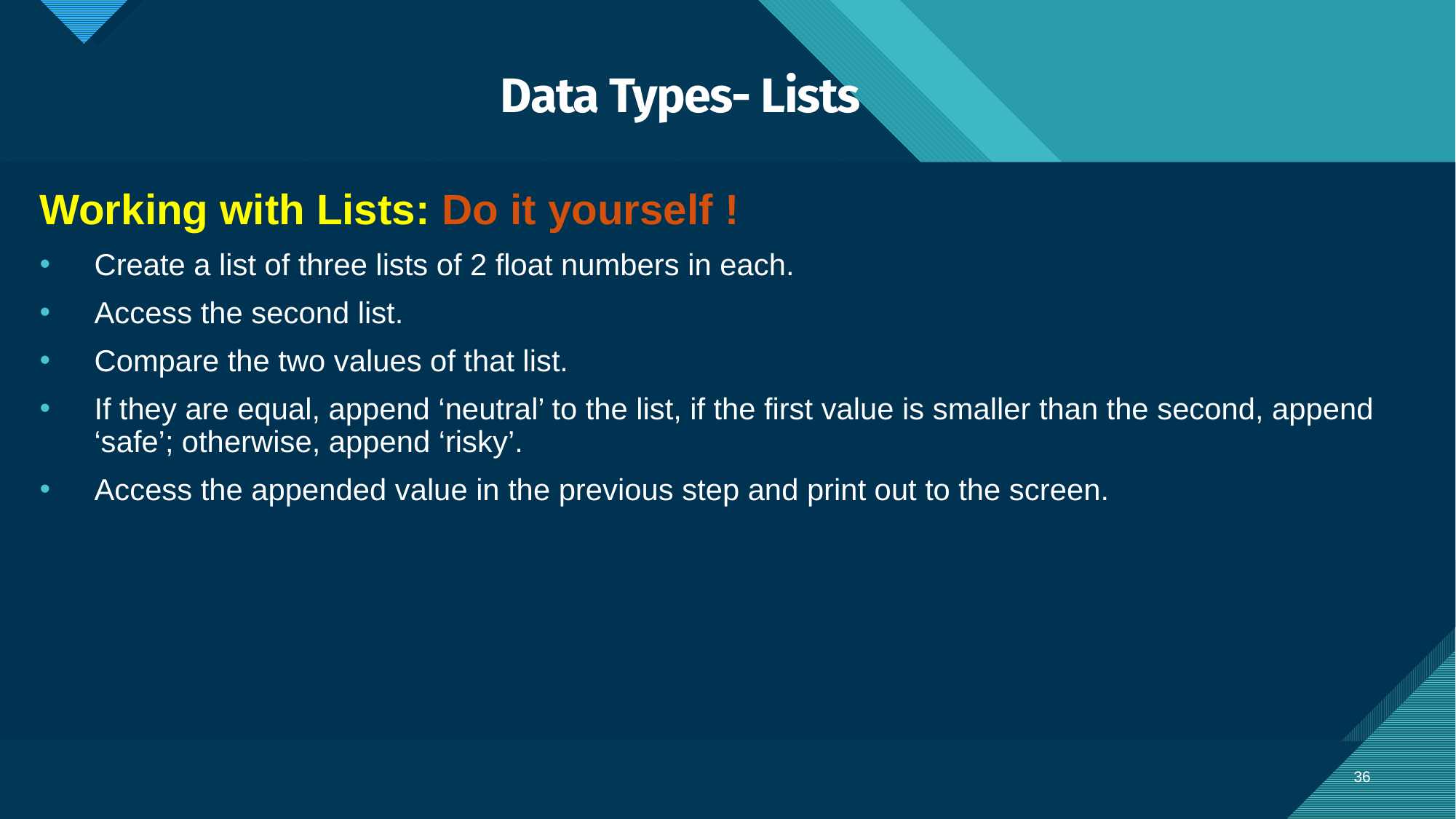

# Data Types- Lists
Working with Lists: Do it yourself !
Create a list of three lists of 2 float numbers in each.
Access the second list.
Compare the two values of that list.
If they are equal, append ‘neutral’ to the list, if the first value is smaller than the second, append ‘safe’; otherwise, append ‘risky’.
Access the appended value in the previous step and print out to the screen.

36